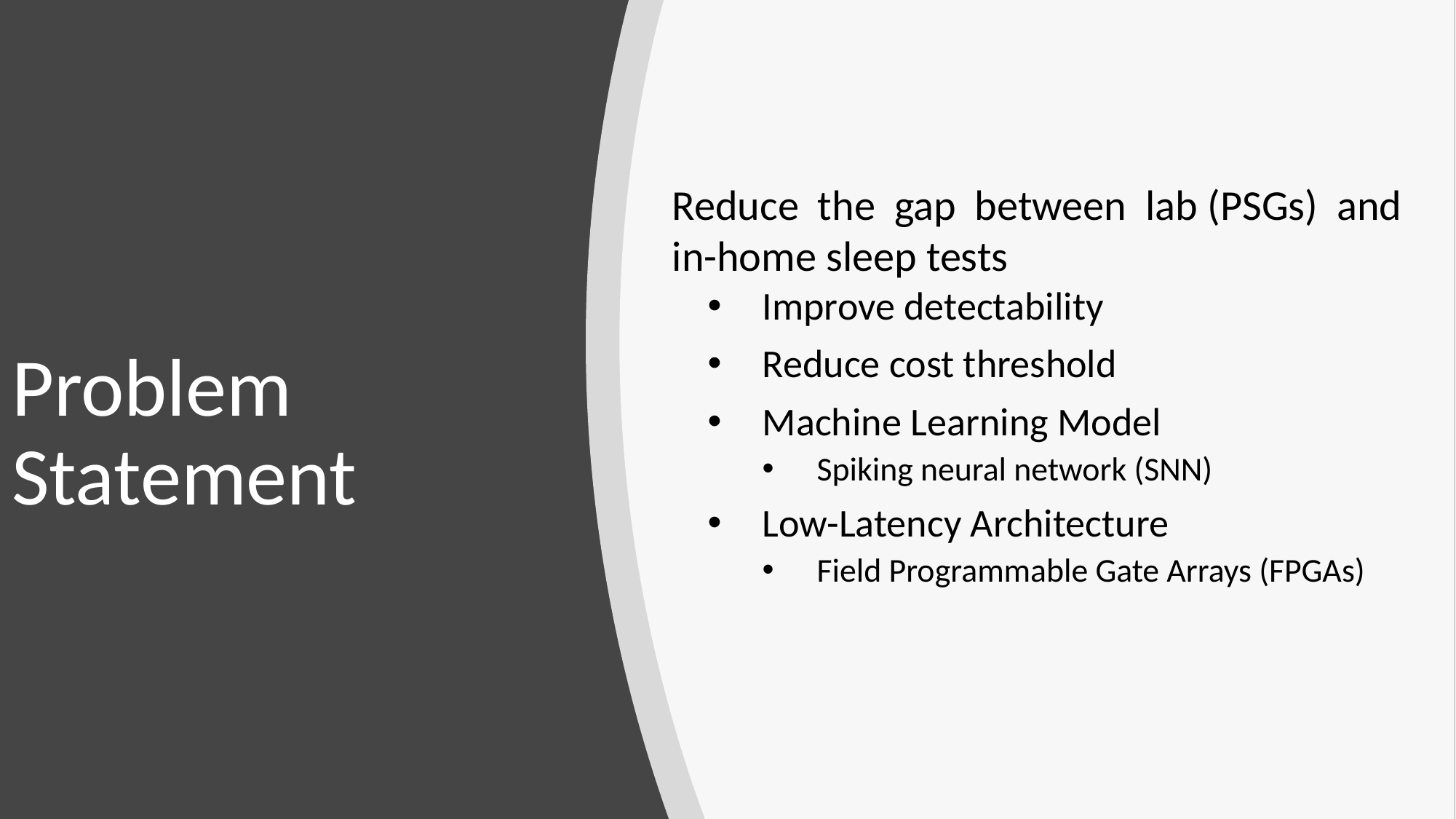

# Problem Statement
Reduce the gap between lab (PSGs) and in-home sleep tests
Improve detectability
Reduce cost threshold
Machine Learning Model
Spiking neural network (SNN)
Low-Latency Architecture
Field Programmable Gate Arrays (FPGAs)